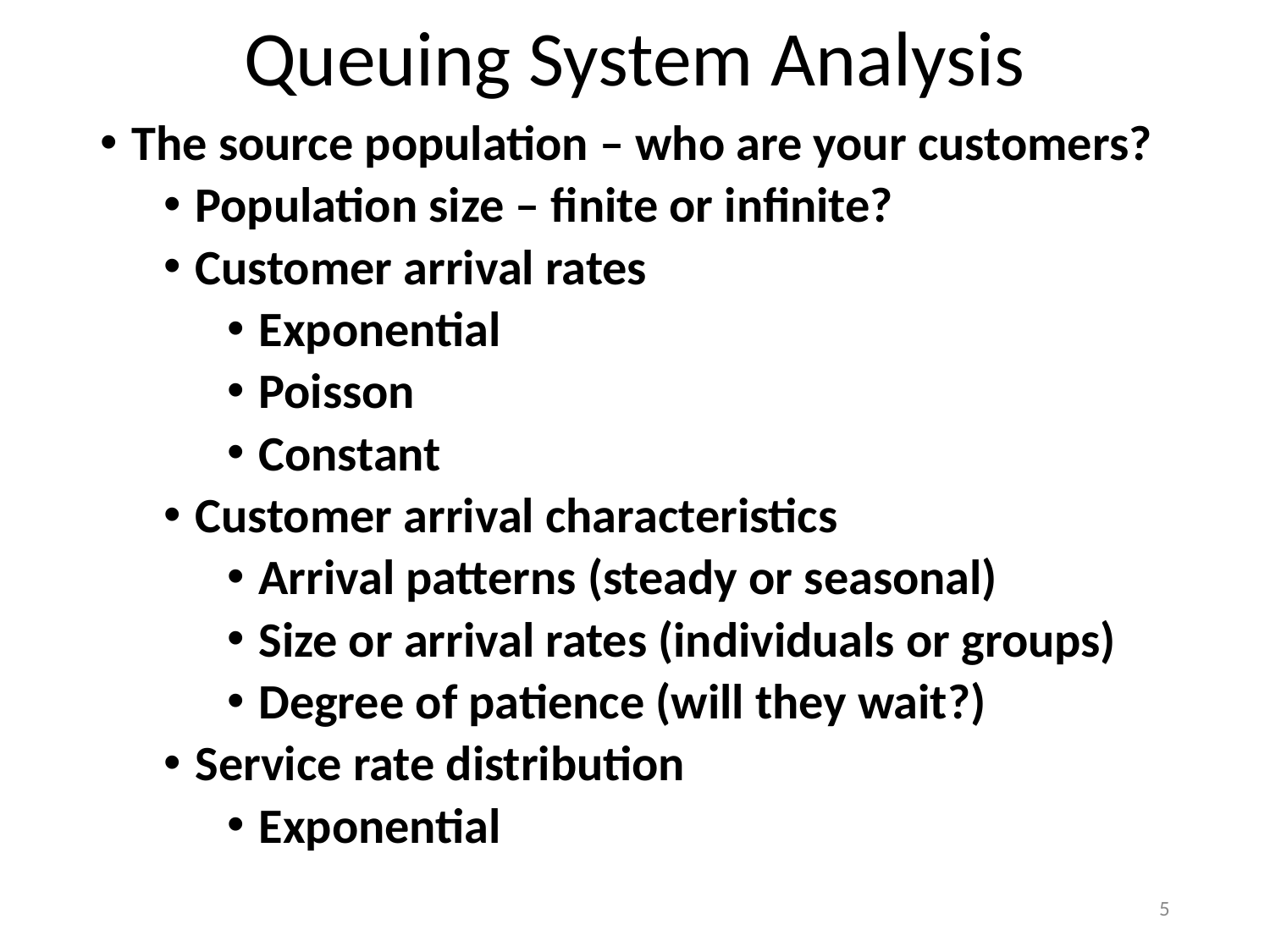

# Queuing System Analysis
The source population – who are your customers?
Population size – finite or infinite?
Customer arrival rates
Exponential
Poisson
Constant
Customer arrival characteristics
Arrival patterns (steady or seasonal)
Size or arrival rates (individuals or groups)
Degree of patience (will they wait?)
Service rate distribution
Exponential

5